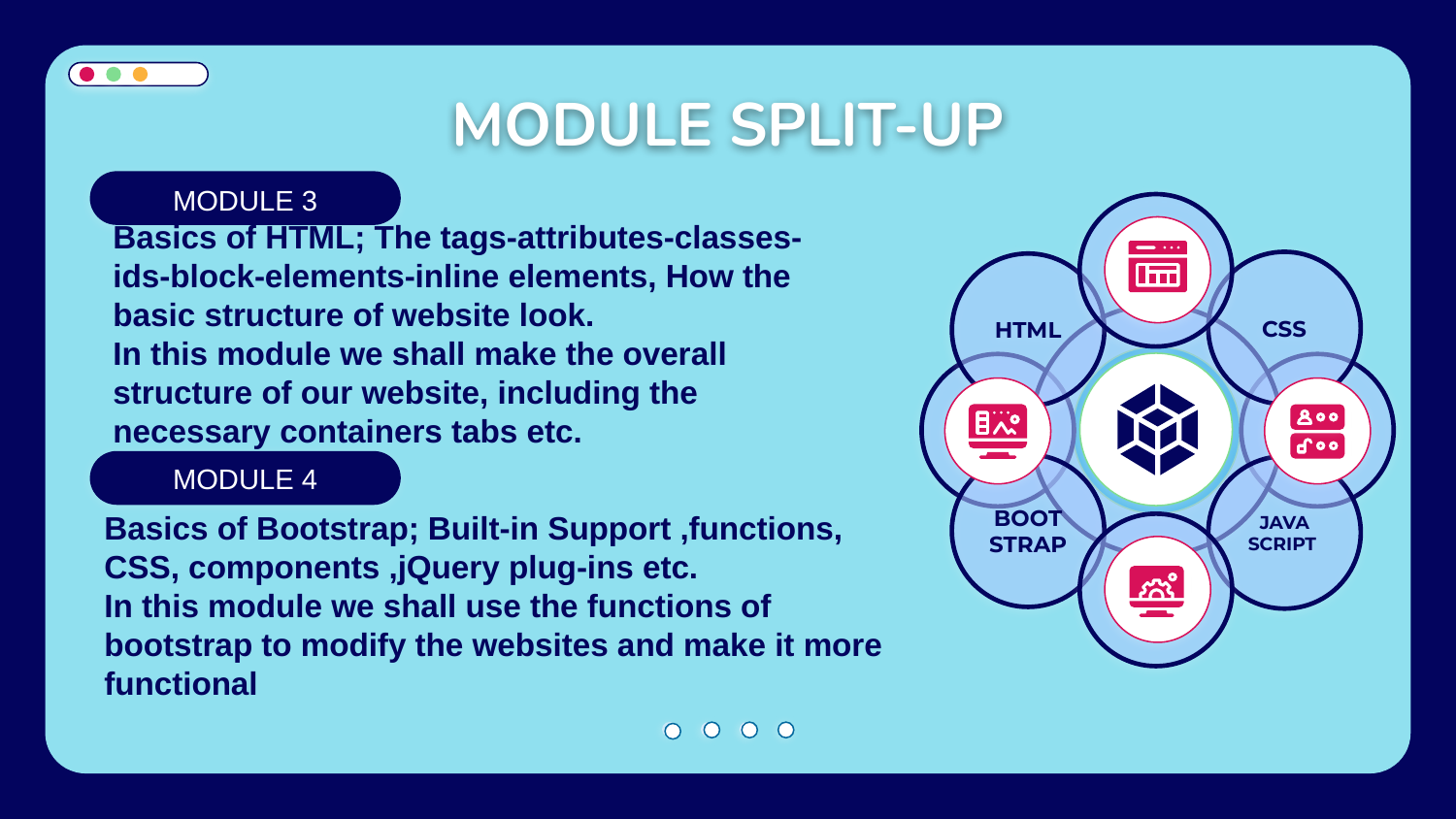

# MODULE SPLIT-UP

MODULE 3

CSS
HTML

BOOTSTRAP
JAVA SCRIPT

Basics of HTML; The tags-attributes-classes-ids-block-elements-inline elements, How the basic structure of website look.
In this module we shall make the overall structure of our website, including the necessary containers tabs etc.

MODULE 4
Basics of Bootstrap; Built-in Support ,functions, CSS, components ,jQuery plug-ins etc.
In this module we shall use the functions of bootstrap to modify the websites and make it more functional